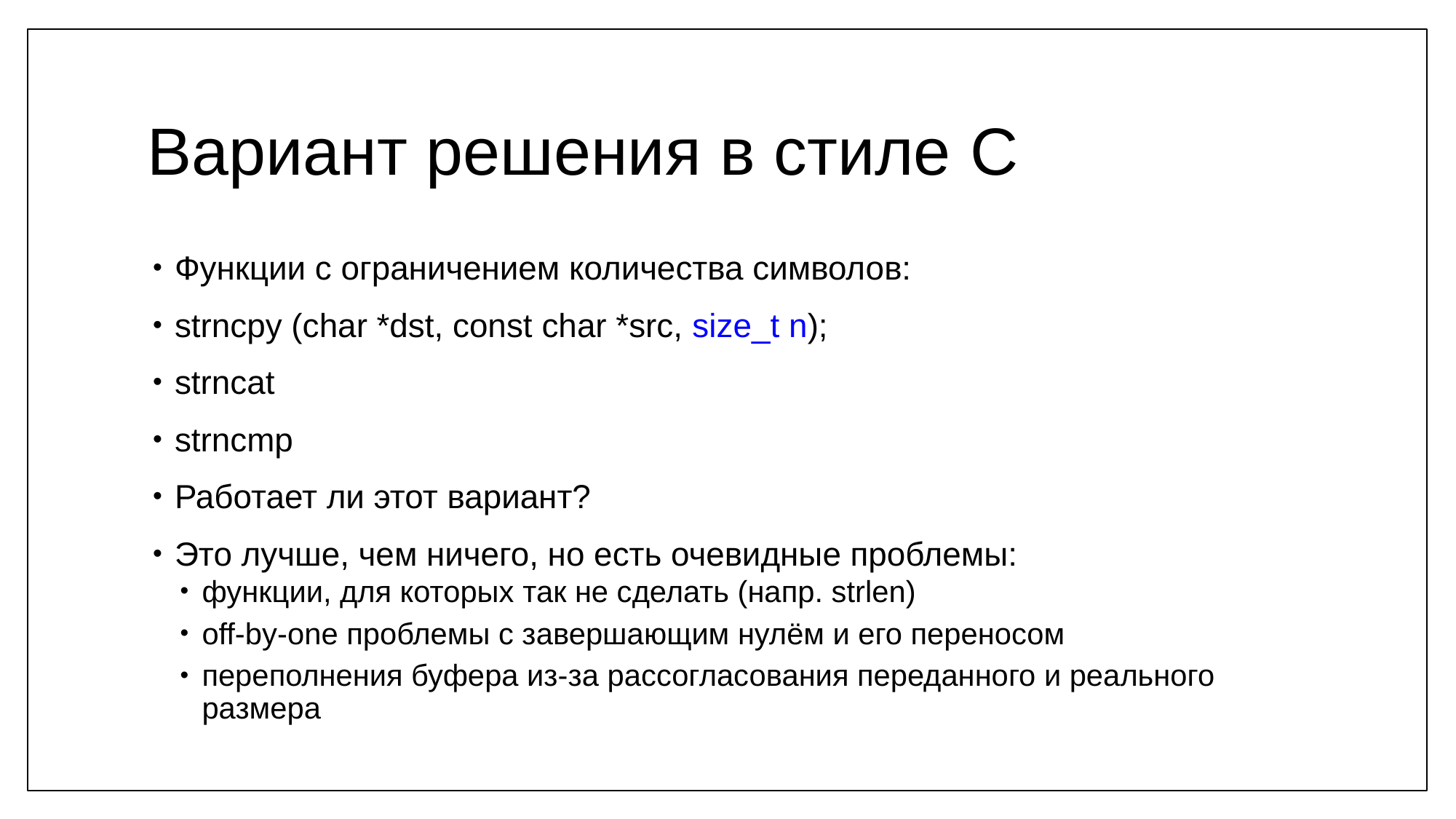

# Вариант решения в стиле C
Функции с ограничением количества символов:
strncpy (char *dst, const char *src, size_t n);
strncat
strncmp
Работает ли этот вариант?
Это лучше, чем ничего, но есть очевидные проблемы:
функции, для которых так не сделать (напр. strlen)
off-by-one проблемы с завершающим нулём и его переносом
переполнения буфера из-за рассогласования переданного и реального размера